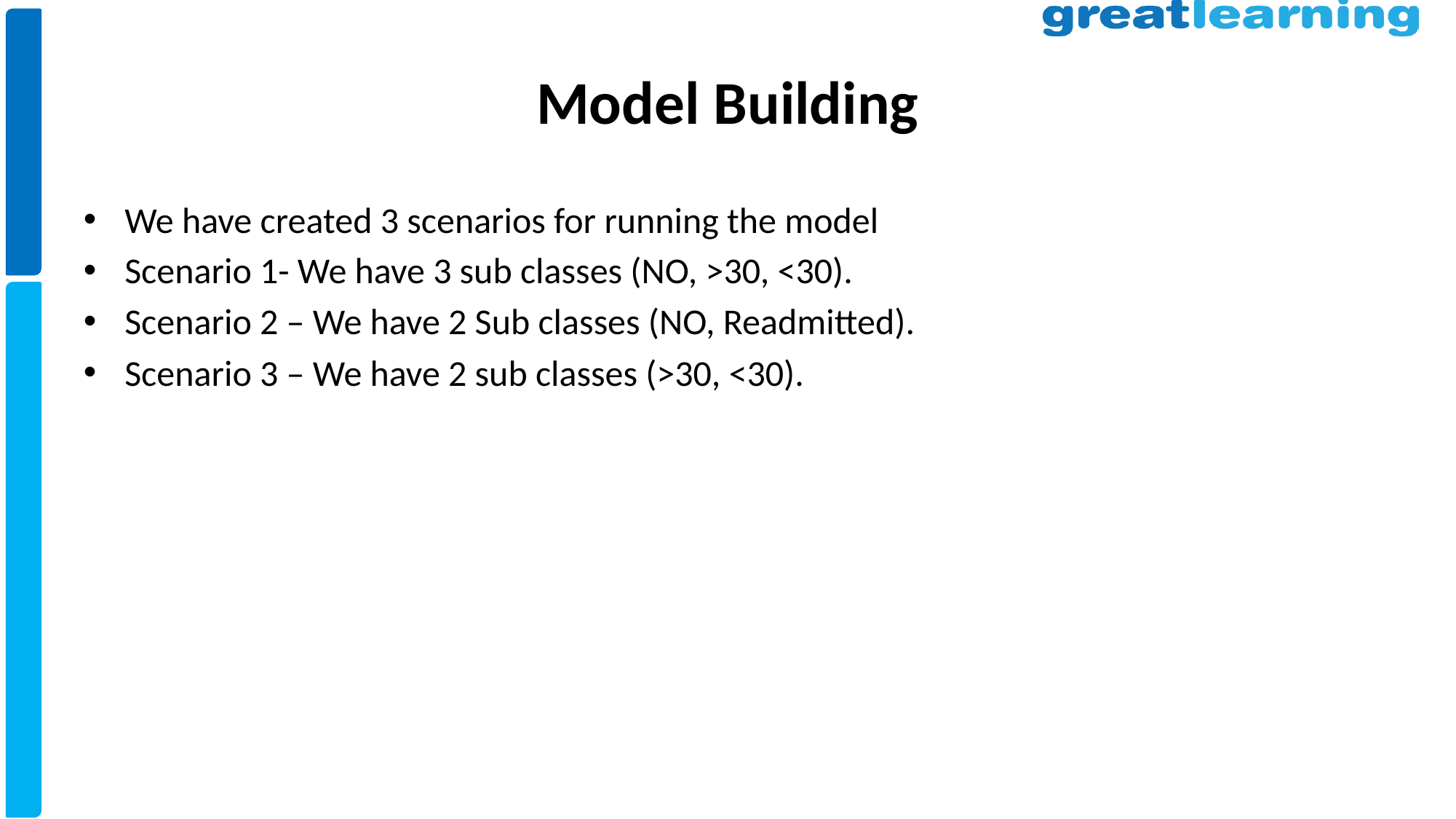

# Model Building
We have created 3 scenarios for running the model
Scenario 1- We have 3 sub classes (NO, >30, <30).
Scenario 2 – We have 2 Sub classes (NO, Readmitted).
Scenario 3 – We have 2 sub classes (>30, <30).